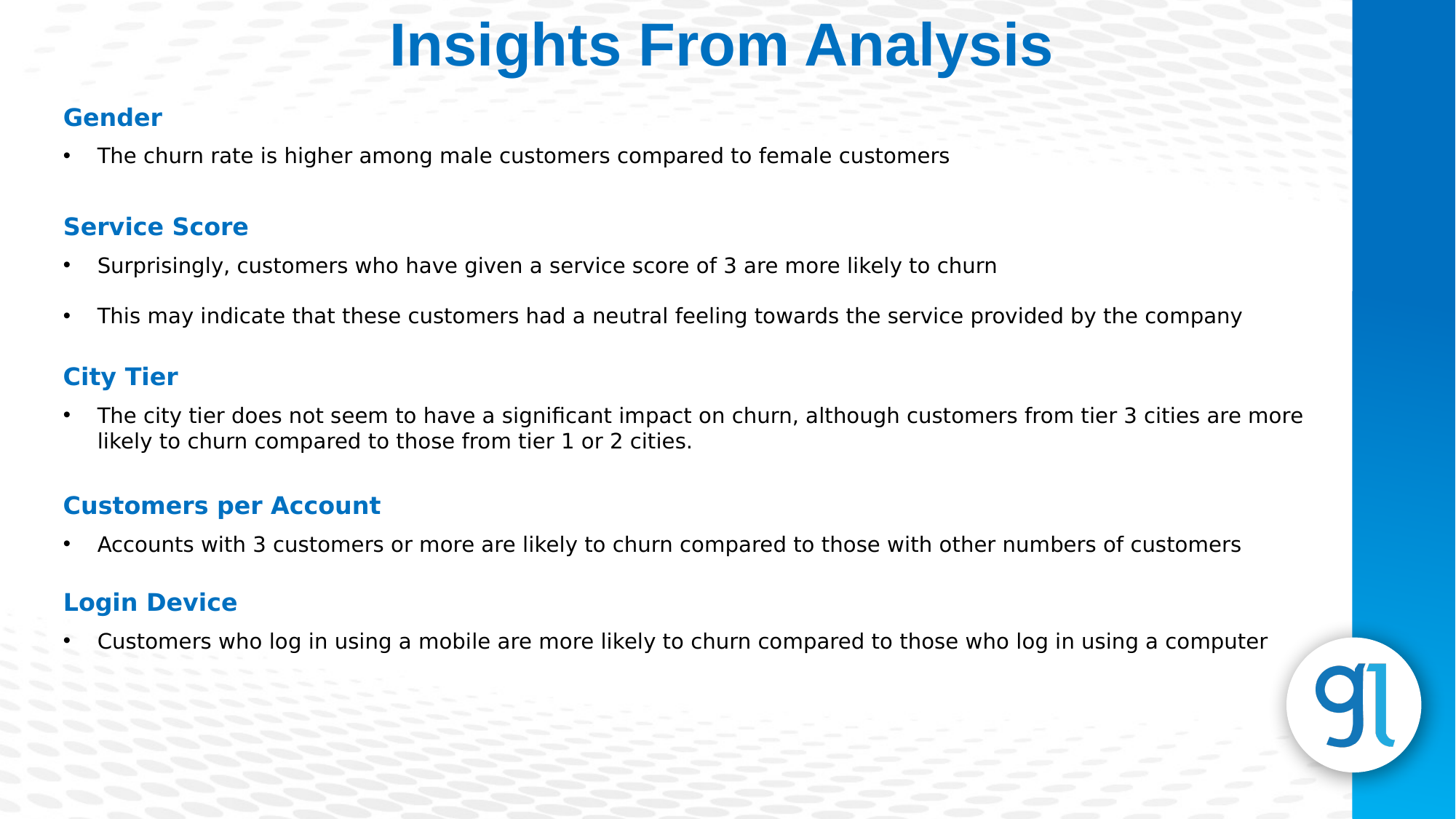

Insights From Analysis
Gender
The churn rate is higher among male customers compared to female customers
Service Score
Surprisingly, customers who have given a service score of 3 are more likely to churn

This may indicate that these customers had a neutral feeling towards the service provided by the company
City Tier
The city tier does not seem to have a significant impact on churn, although customers from tier 3 cities are more likely to churn compared to those from tier 1 or 2 cities.
Customers per Account
Accounts with 3 customers or more are likely to churn compared to those with other numbers of customers
Login Device
Customers who log in using a mobile are more likely to churn compared to those who log in using a computer